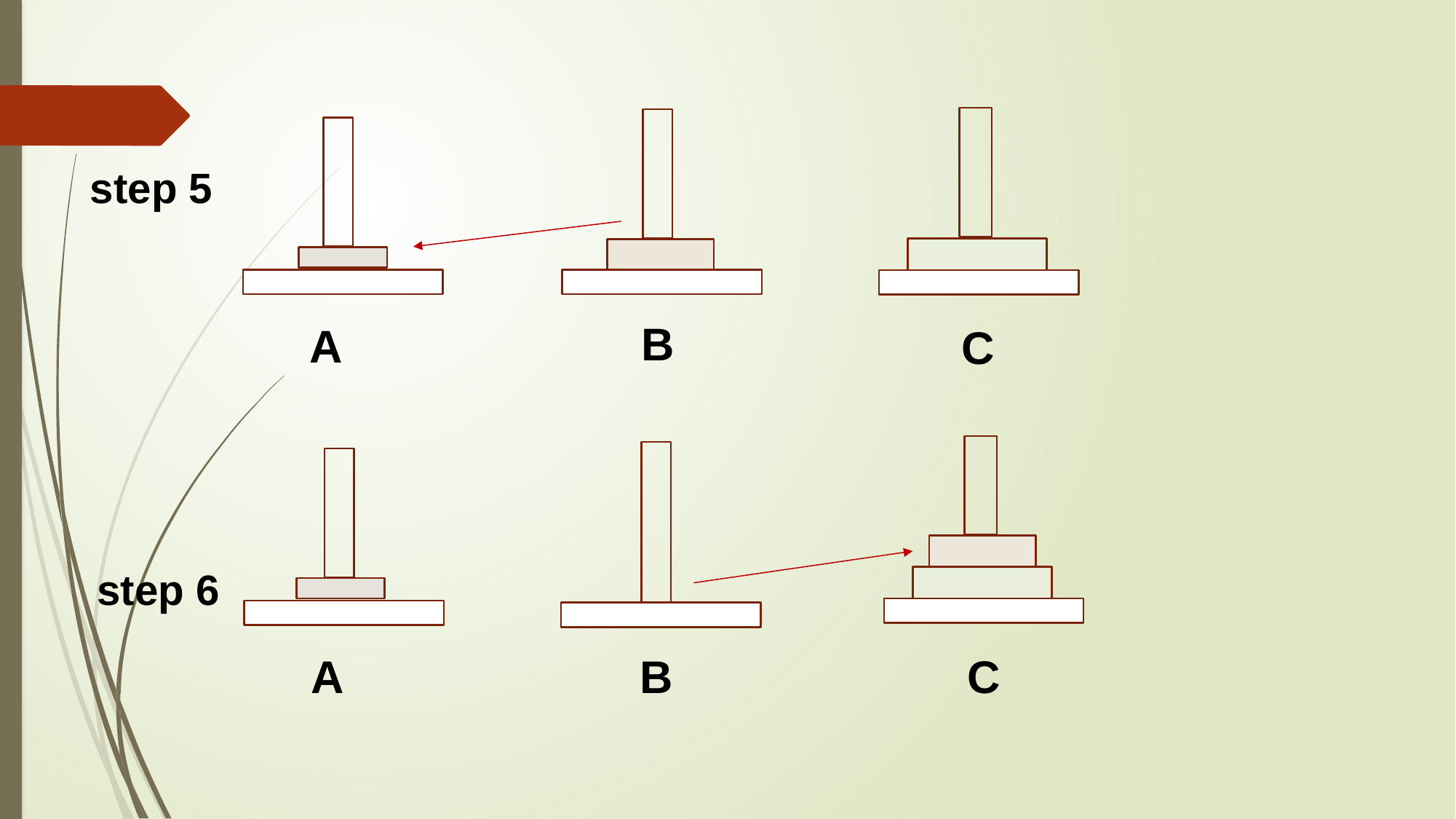

step 5

    B
    A
    C

    step 6

    A
    B
    C